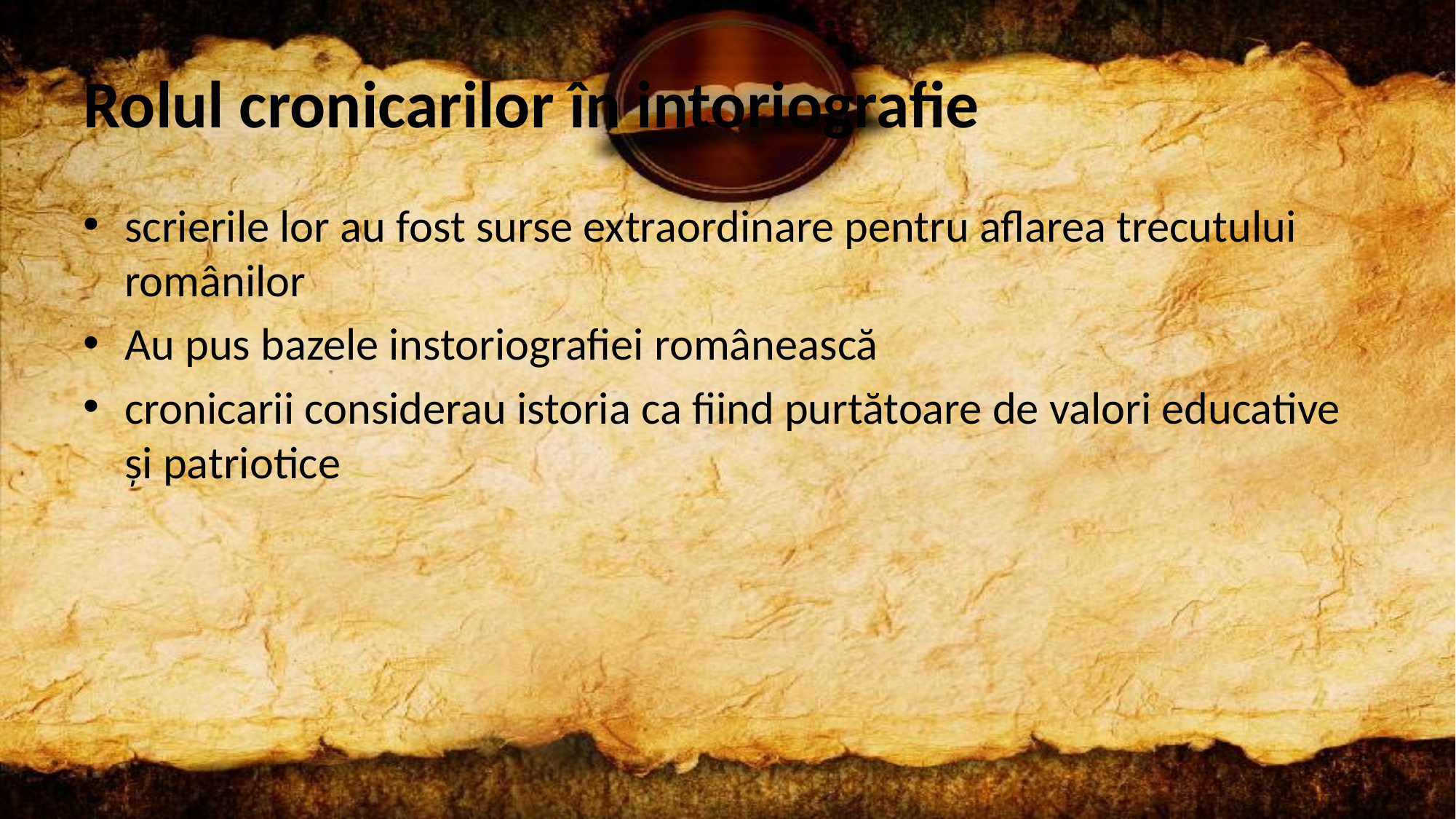

# Rolul cronicarilor în intoriografie
scrierile lor au fost surse extraordinare pentru aflarea trecutului românilor
Au pus bazele instoriografiei românească
cronicarii considerau istoria ca fiind purtătoare de valori educative și patriotice